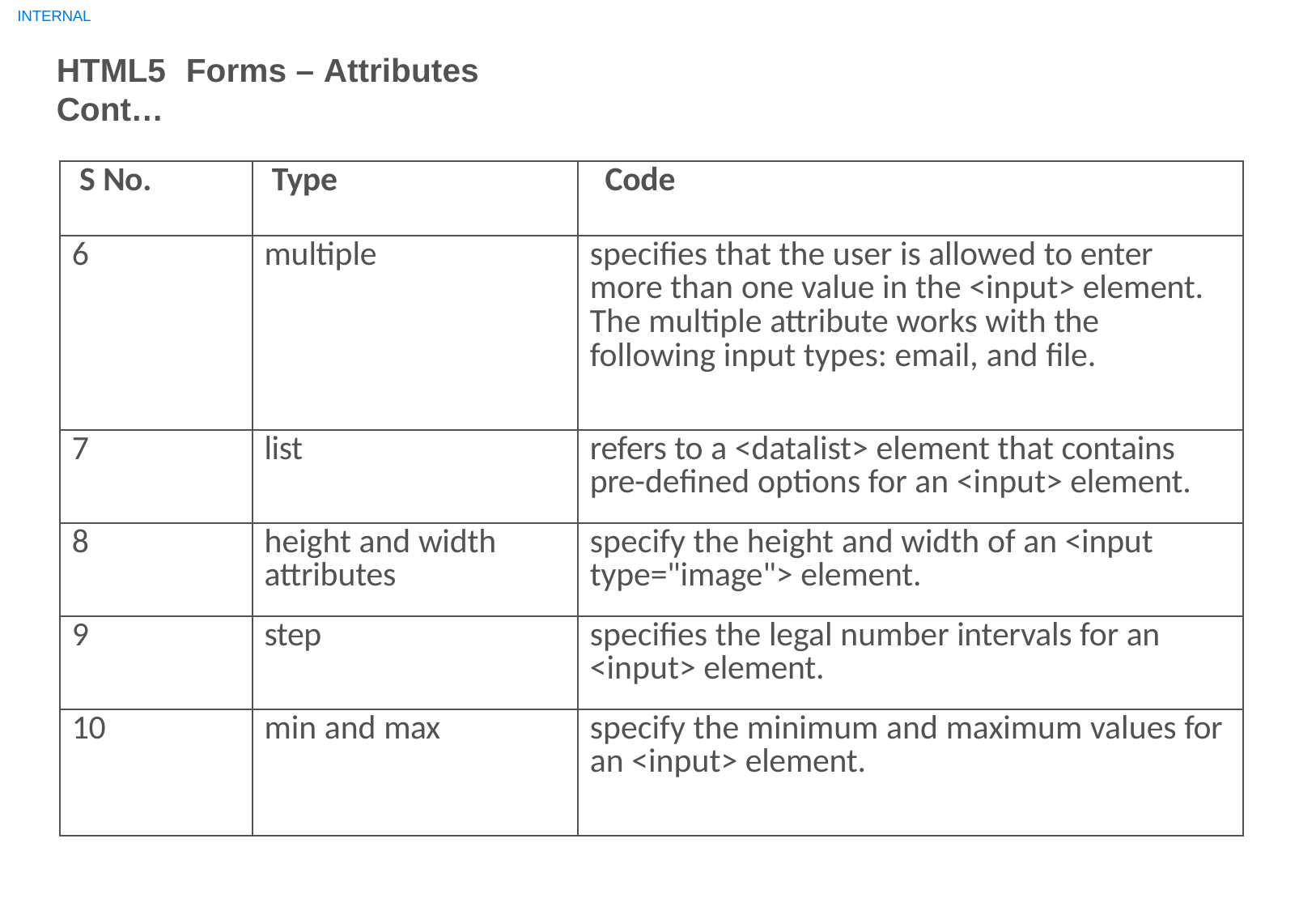

INTERNAL
# HTML5	Forms – Attributes Cont…
| S No. | Type | Code |
| --- | --- | --- |
| 6 | multiple | specifies that the user is allowed to enter more than one value in the <input> element. The multiple attribute works with the following input types: email, and file. |
| 7 | list | refers to a <datalist> element that contains pre-defined options for an <input> element. |
| 8 | height and width attributes | specify the height and width of an <input type="image"> element. |
| 9 | step | specifies the legal number intervals for an <input> element. |
| 10 | min and max | specify the minimum and maximum values for an <input> element. |